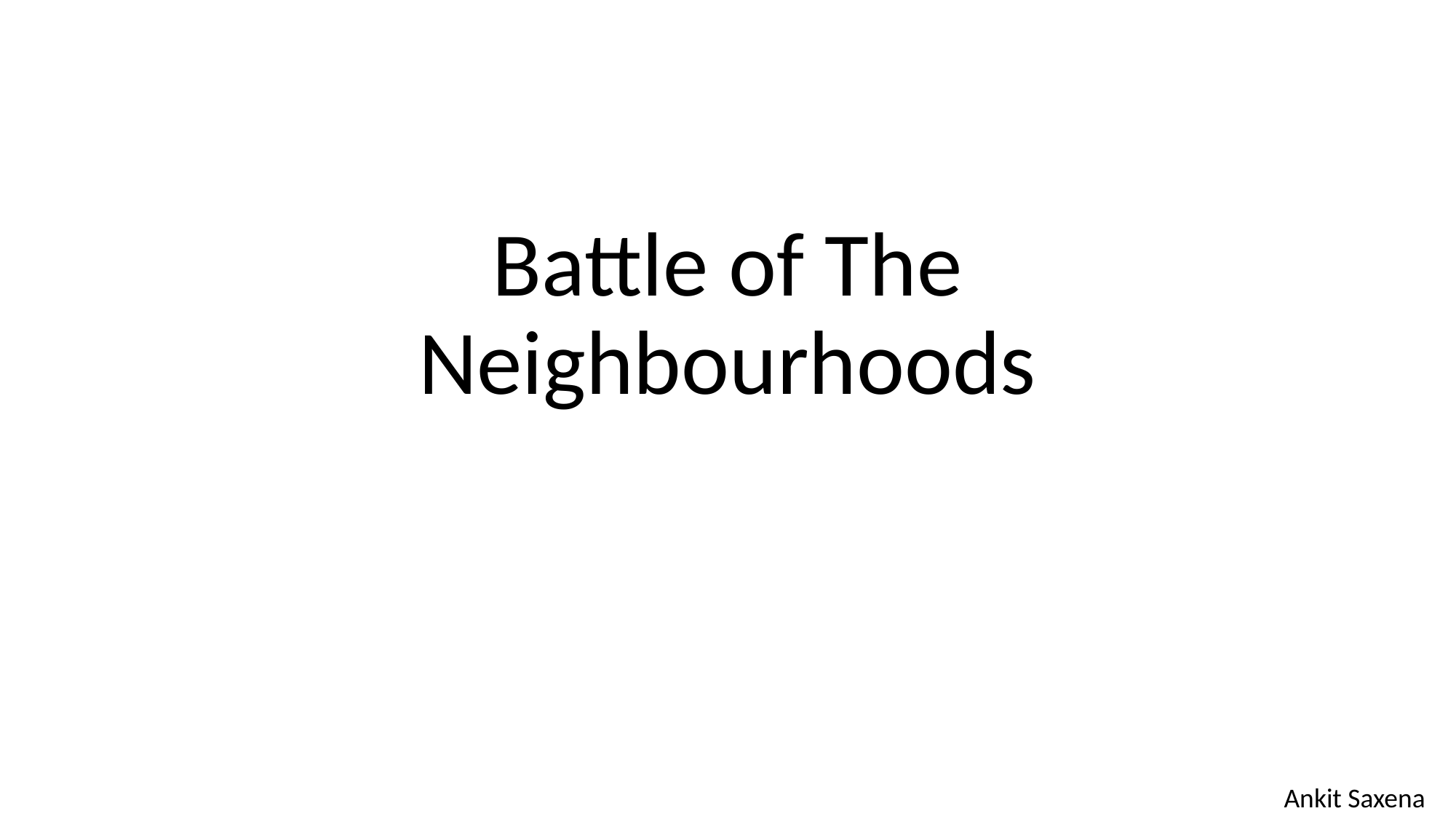

# Battle of The Neighbourhoods
Ankit Saxena